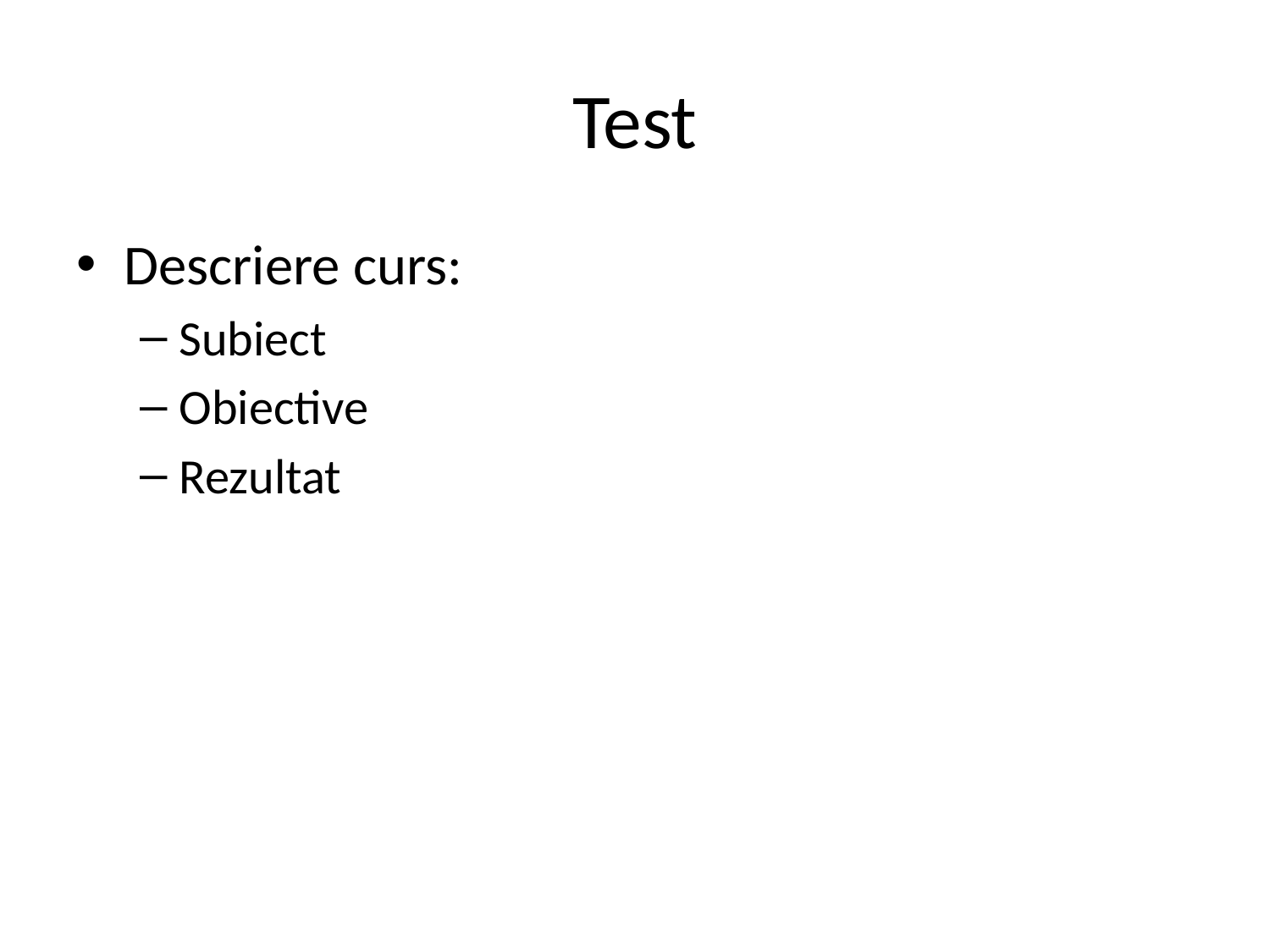

# Test
Descriere curs:
Subiect
Obiective
Rezultat